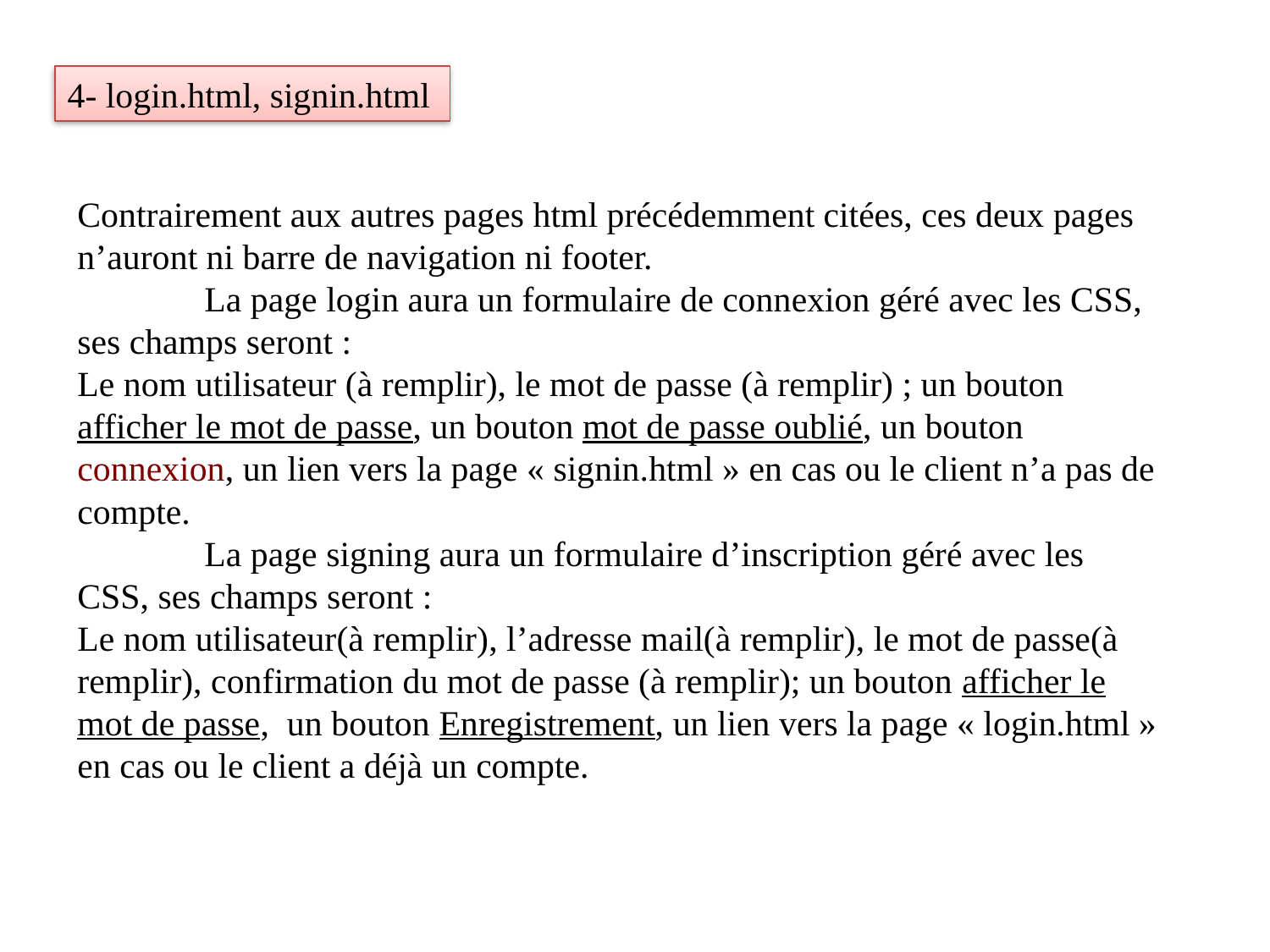

4- login.html, signin.html
Contrairement aux autres pages html précédemment citées, ces deux pages n’auront ni barre de navigation ni footer.
	La page login aura un formulaire de connexion géré avec les CSS, ses champs seront :
Le nom utilisateur (à remplir), le mot de passe (à remplir) ; un bouton afficher le mot de passe, un bouton mot de passe oublié, un bouton connexion, un lien vers la page « signin.html » en cas ou le client n’a pas de compte.
	La page signing aura un formulaire d’inscription géré avec les CSS, ses champs seront :
Le nom utilisateur(à remplir), l’adresse mail(à remplir), le mot de passe(à remplir), confirmation du mot de passe (à remplir); un bouton afficher le mot de passe,  un bouton Enregistrement, un lien vers la page « login.html » en cas ou le client a déjà un compte.